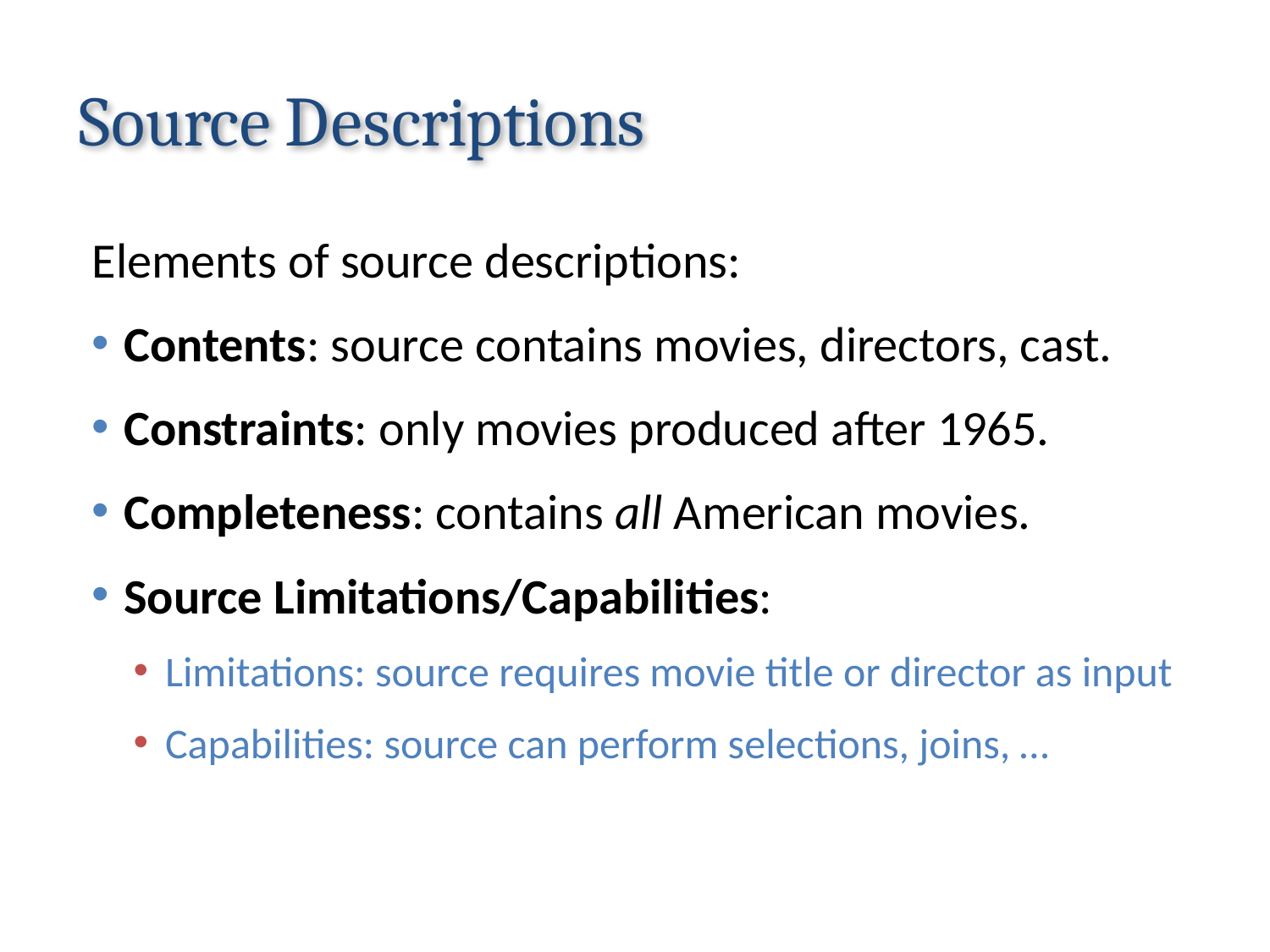

# Source Descriptions
Elements of source descriptions:
Contents: source contains movies, directors, cast.
Constraints: only movies produced after 1965.
Completeness: contains all American movies.
Source Limitations/Capabilities:
Limitations: source requires movie title or director as input
Capabilities: source can perform selections, joins, …